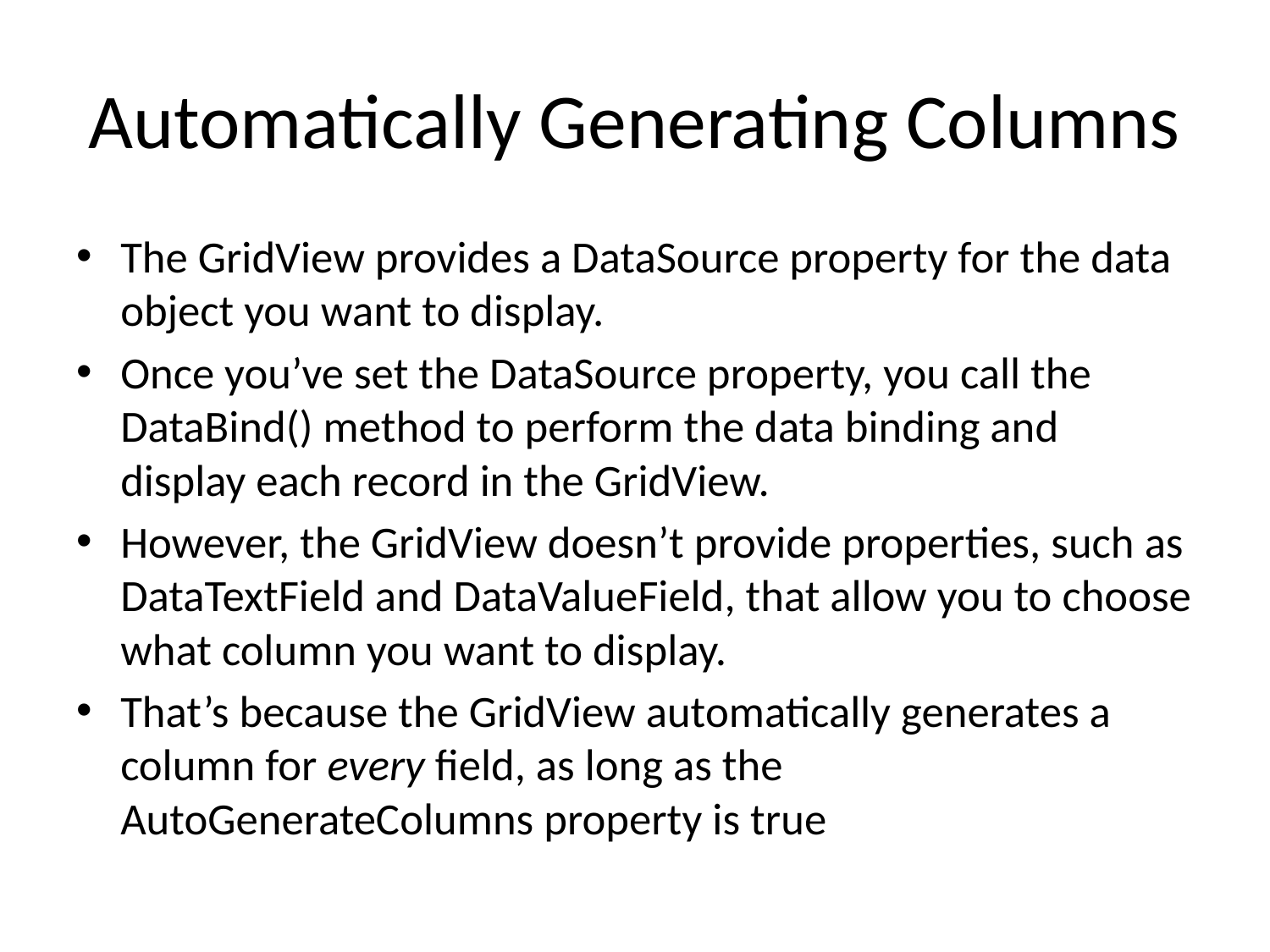

# Automatically Generating Columns
The GridView provides a DataSource property for the data object you want to display.
Once you’ve set the DataSource property, you call the DataBind() method to perform the data binding and display each record in the GridView.
However, the GridView doesn’t provide properties, such as DataTextField and DataValueField, that allow you to choose what column you want to display.
That’s because the GridView automatically generates a column for every field, as long as the AutoGenerateColumns property is true